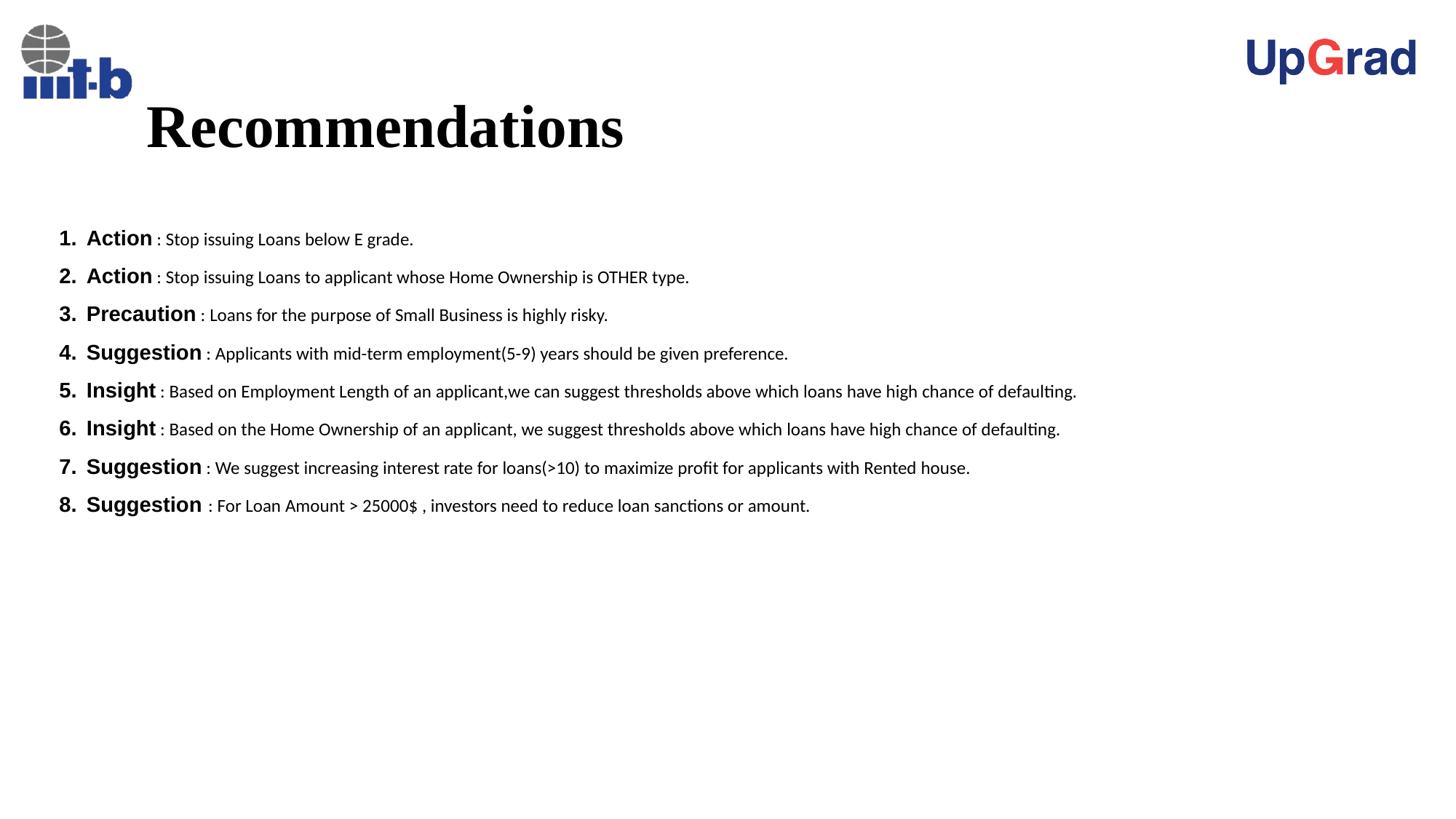

# Recommendations
Action : Stop issuing Loans below E grade.
Action : Stop issuing Loans to applicant whose Home Ownership is OTHER type.
Precaution : Loans for the purpose of Small Business is highly risky.
Suggestion : Applicants with mid-term employment(5-9) years should be given preference.
Insight : Based on Employment Length of an applicant,we can suggest thresholds above which loans have high chance of defaulting.
Insight : Based on the Home Ownership of an applicant, we suggest thresholds above which loans have high chance of defaulting.
Suggestion : We suggest increasing interest rate for loans(>10) to maximize profit for applicants with Rented house.
Suggestion : For Loan Amount > 25000$ , investors need to reduce loan sanctions or amount.